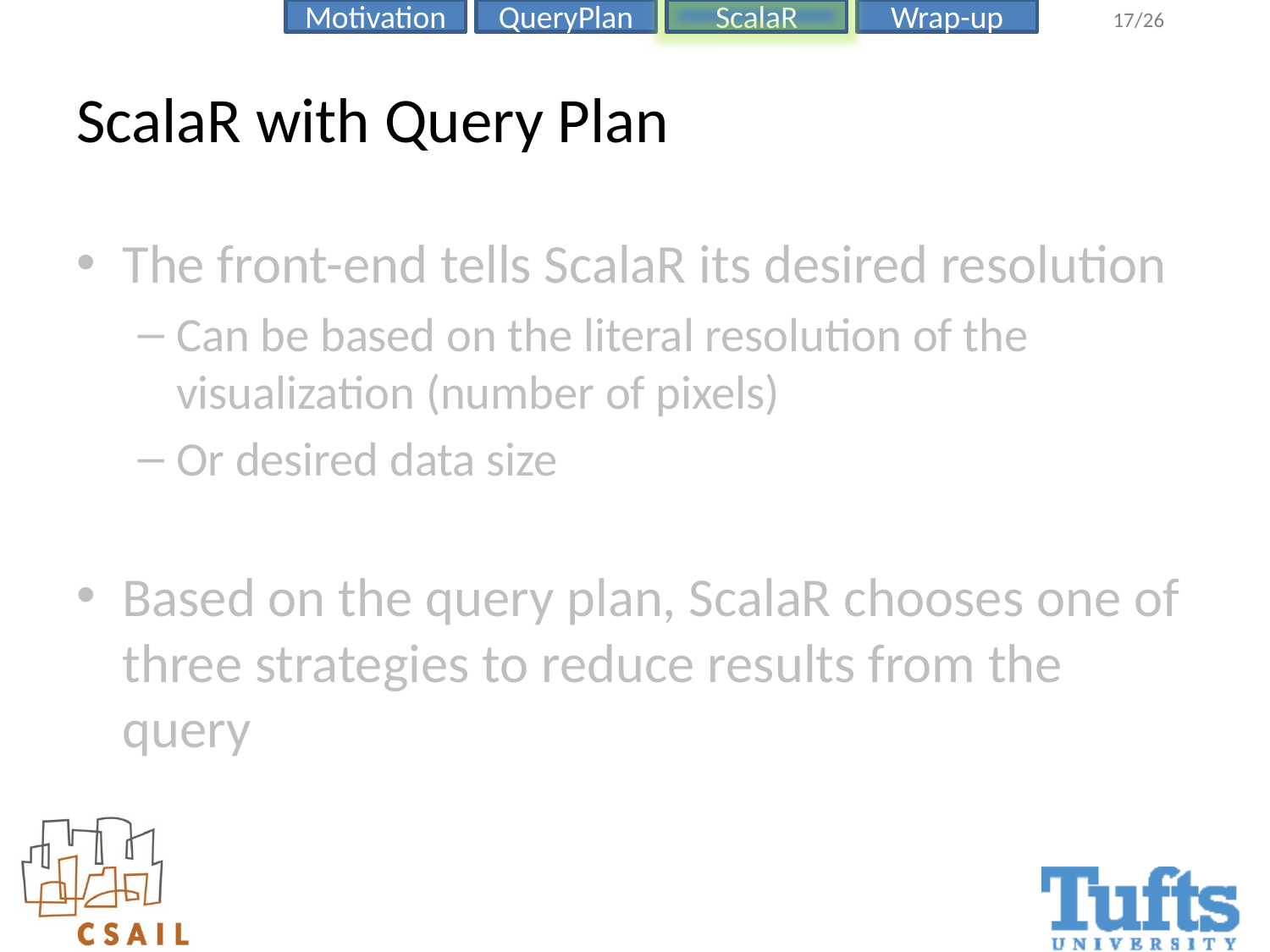

# ScalaR with Query Plan
The front-end tells ScalaR its desired resolution
Can be based on the literal resolution of the visualization (number of pixels)
Or desired data size

Based on the query plan, ScalaR chooses one of three strategies to reduce results from the query